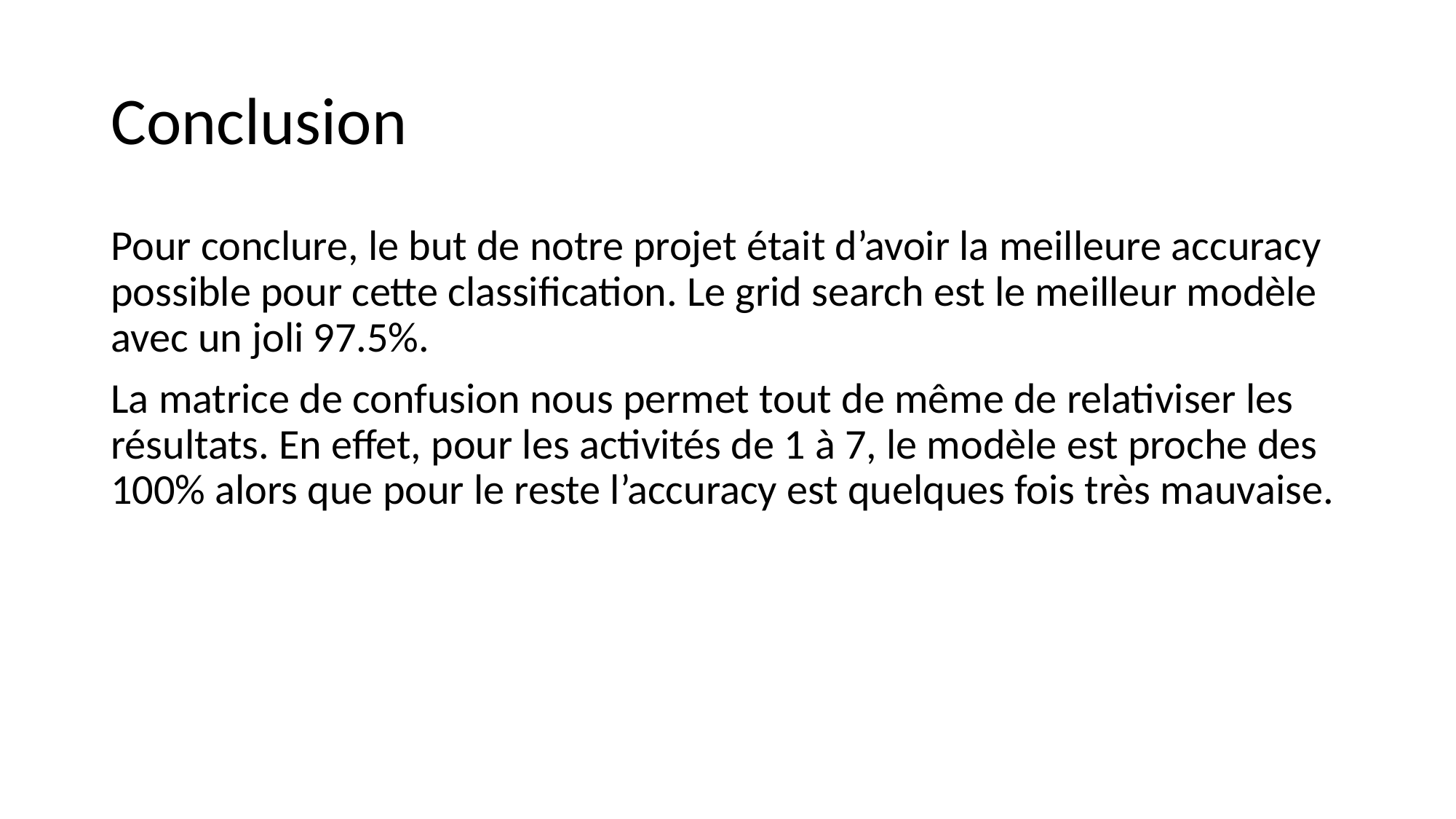

# Conclusion
Pour conclure, le but de notre projet était d’avoir la meilleure accuracy possible pour cette classification. Le grid search est le meilleur modèle avec un joli 97.5%.
La matrice de confusion nous permet tout de même de relativiser les résultats. En effet, pour les activités de 1 à 7, le modèle est proche des 100% alors que pour le reste l’accuracy est quelques fois très mauvaise.